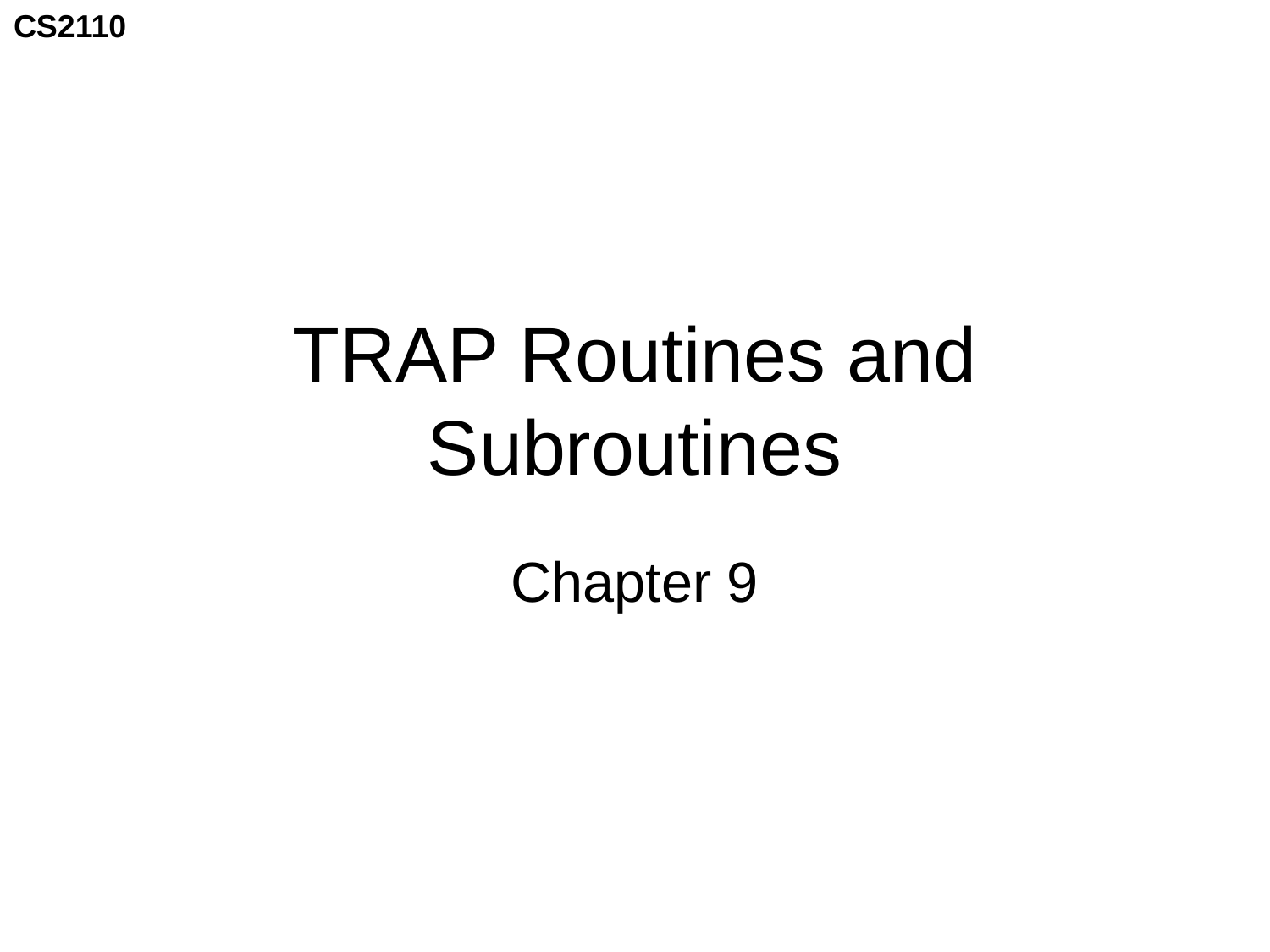

# TRAP Routines and Subroutines
Chapter 9